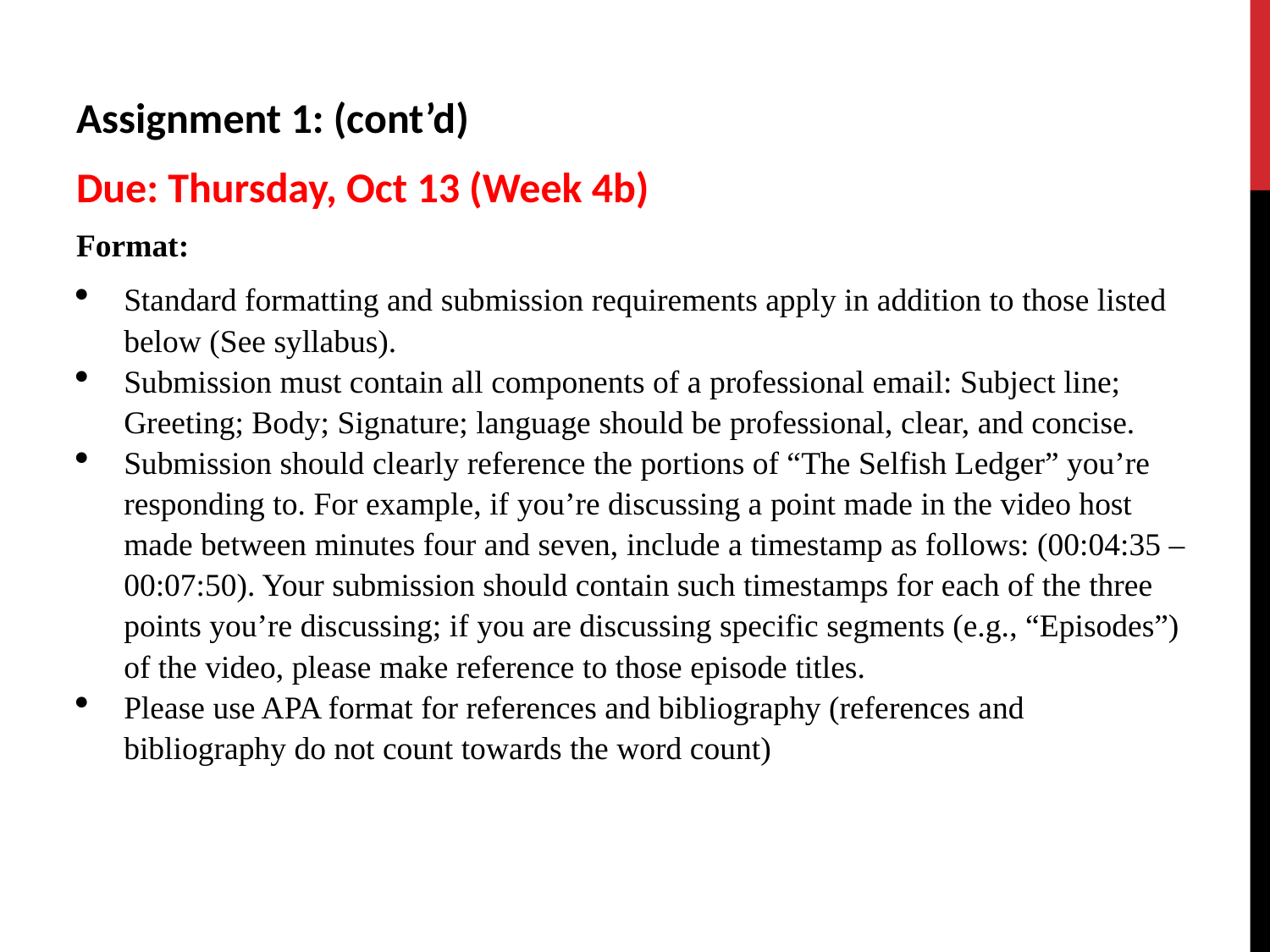

Assignment 1: (cont’d)
Due: Thursday, Oct 13 (Week 4b)
Format:
Standard formatting and submission requirements apply in addition to those listed below (See syllabus).
Submission must contain all components of a professional email: Subject line; Greeting; Body; Signature; language should be professional, clear, and concise.
Submission should clearly reference the portions of “The Selfish Ledger” you’re responding to. For example, if you’re discussing a point made in the video host made between minutes four and seven, include a timestamp as follows: (00:04:35 – 00:07:50). Your submission should contain such timestamps for each of the three points you’re discussing; if you are discussing specific segments (e.g., “Episodes”) of the video, please make reference to those episode titles.
Please use APA format for references and bibliography (references and bibliography do not count towards the word count)